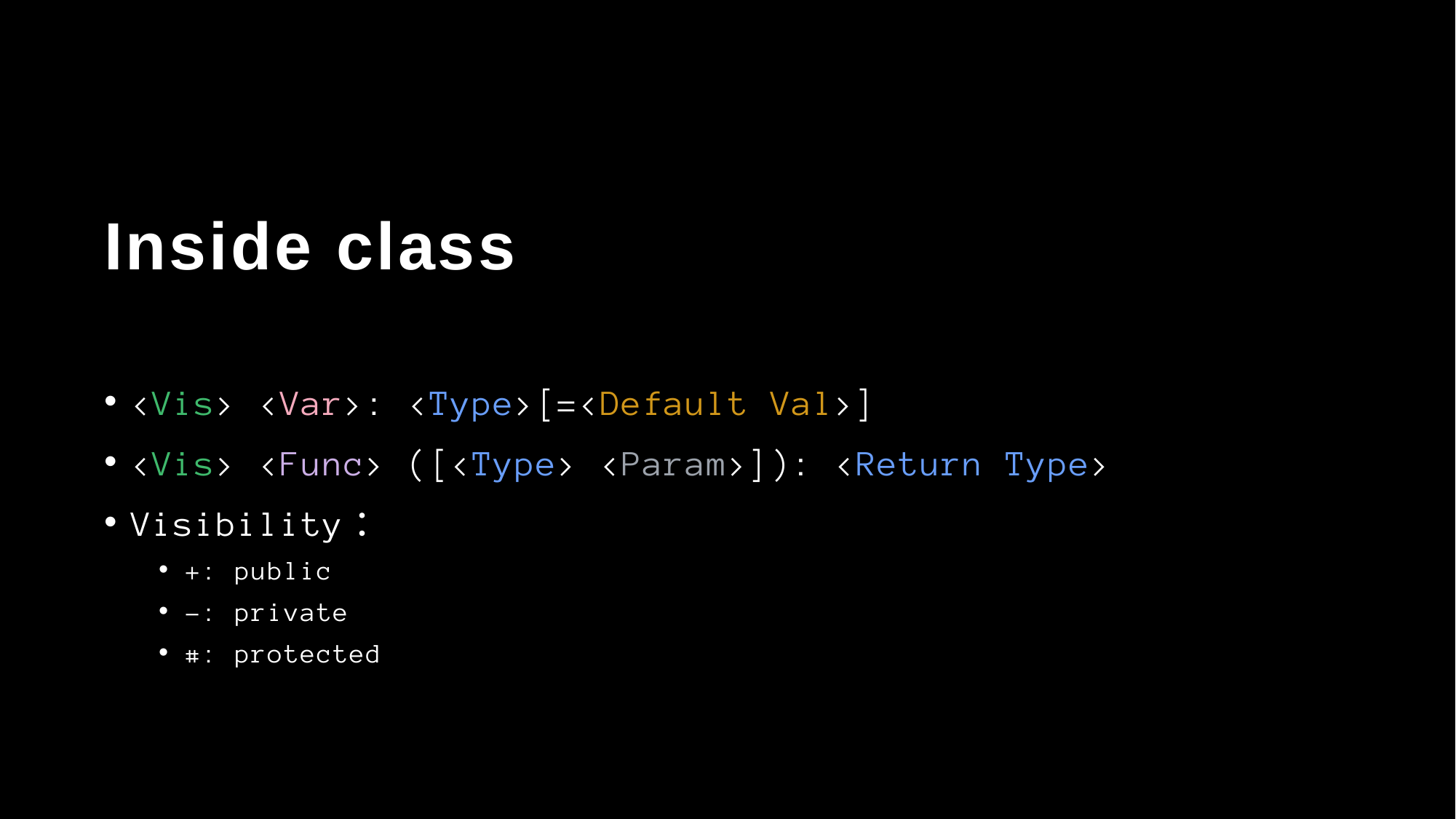

# Inside class
<Vis> <Var>: <Type>[=<Default Val>]
<Vis> <Func> ([<Type> <Param>]): <Return Type>
Visibility：
+: public
-: private
#: protected